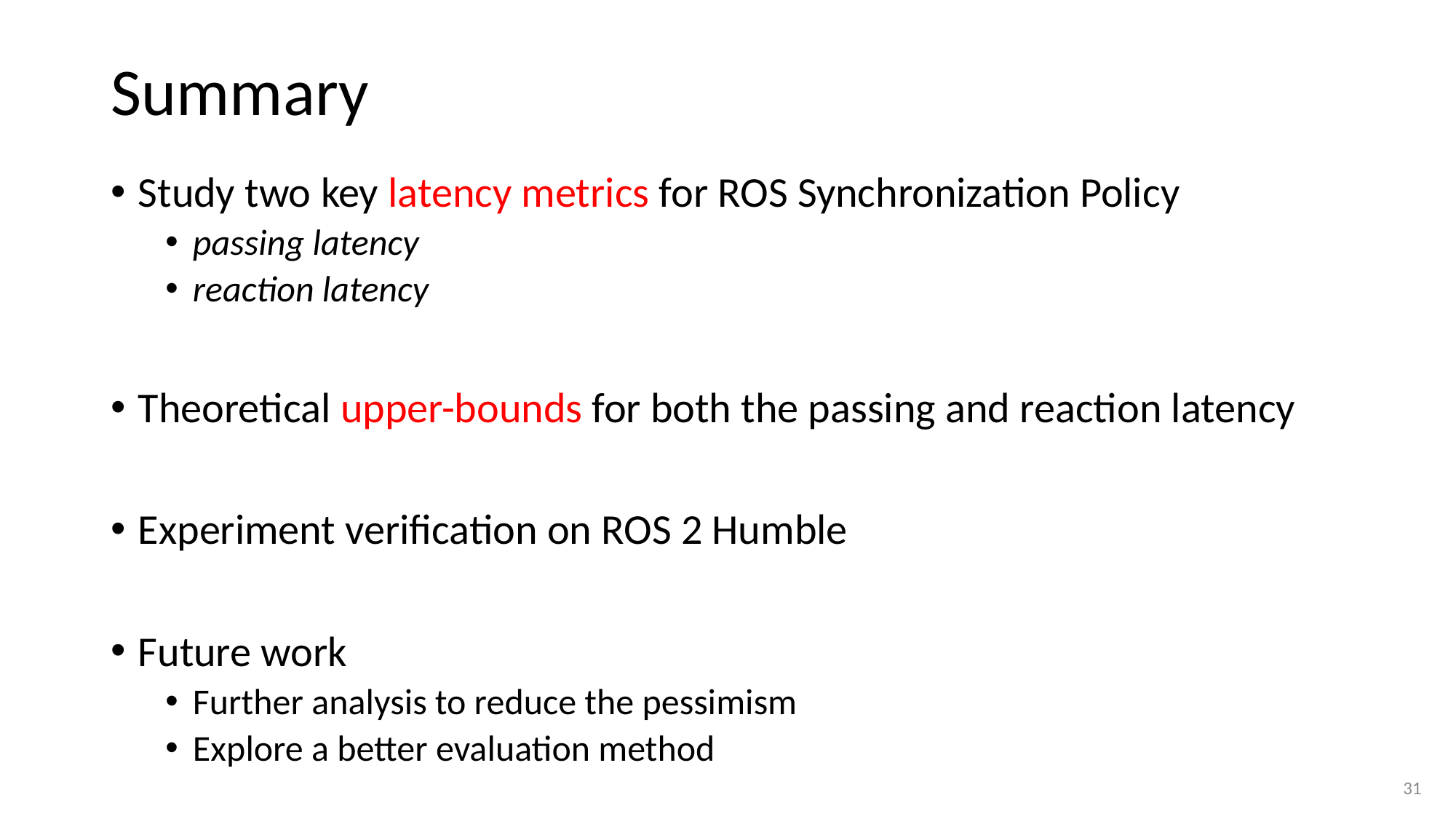

# Summary
Study two key latency metrics for ROS Synchronization Policy
passing latency
reaction latency

Theoretical upper-bounds for both the passing and reaction latency

Experiment verification on ROS 2 Humble

Future work
Further analysis to reduce the pessimism
Explore a better evaluation method
31